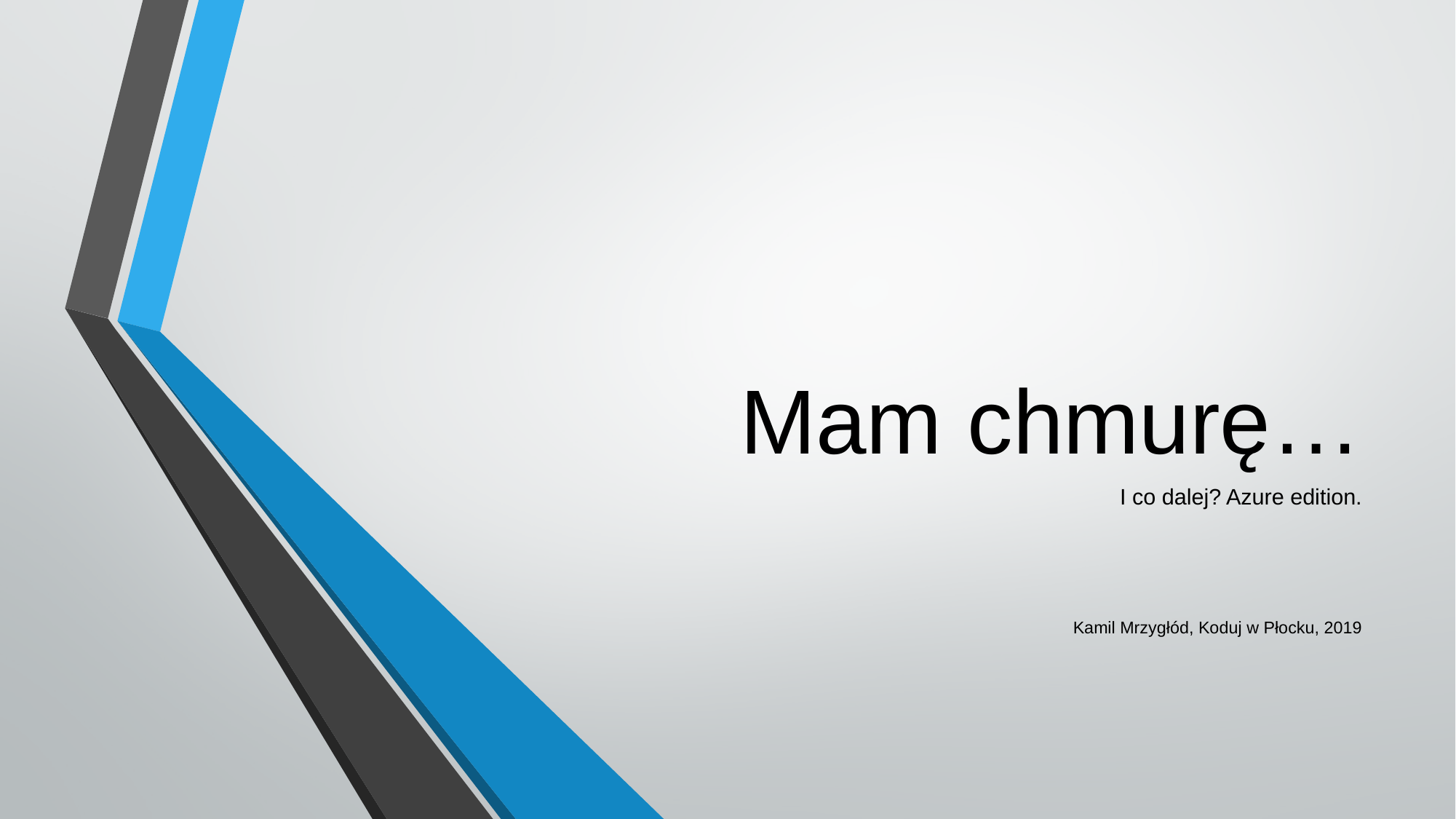

# Mam chmurę…
I co dalej? Azure edition.

Kamil Mrzygłód, Koduj w Płocku, 2019